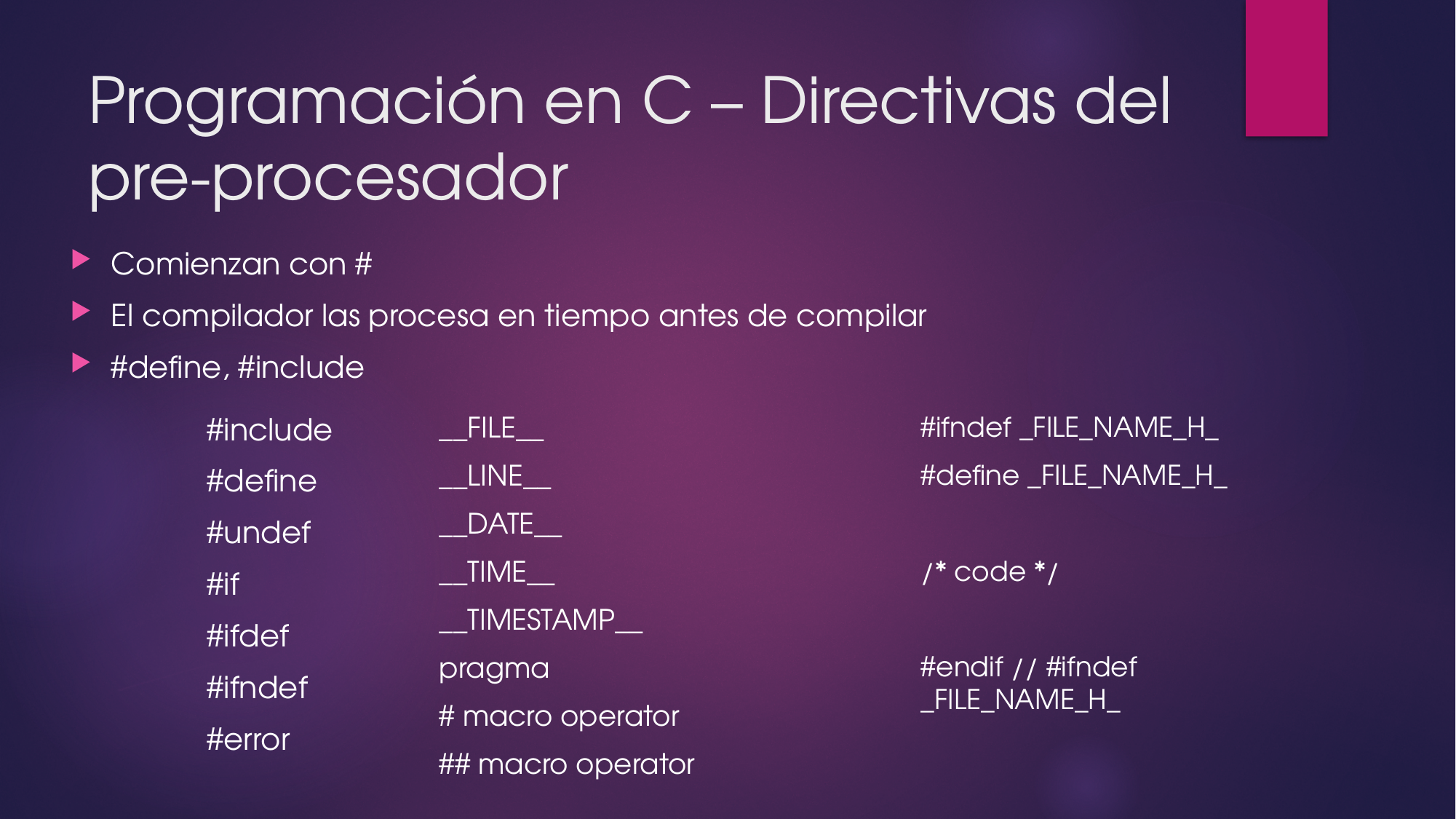

# Programación en C – Directivas del pre-procesador
Comienzan con #
El compilador las procesa en tiempo antes de compilar
#define, #include

#include
#define
#undef
#if
#ifdef
#ifndef
#error
__FILE__
__LINE__
__DATE__
__TIME__
__TIMESTAMP__
pragma
# macro operator
## macro operator
#ifndef _FILE_NAME_H_
#define _FILE_NAME_H_

/* code */

#endif // #ifndef _FILE_NAME_H_